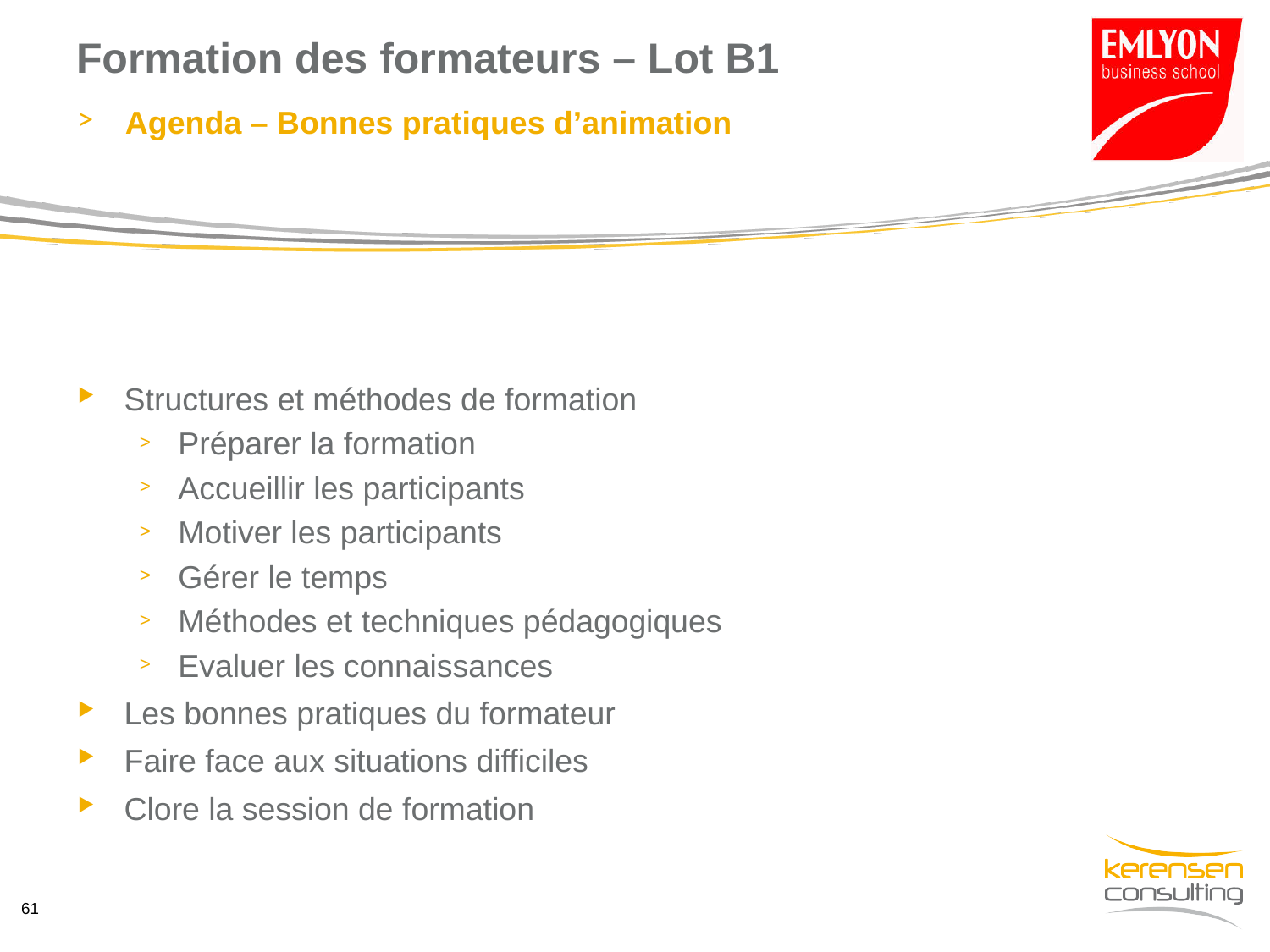

# Formation des formateurs – Lot B1
Agenda – Bonnes pratiques d’animation
Structures et méthodes de formation
Préparer la formation
Accueillir les participants
Motiver les participants
Gérer le temps
Méthodes et techniques pédagogiques
Evaluer les connaissances
Les bonnes pratiques du formateur
Faire face aux situations difficiles
Clore la session de formation
61